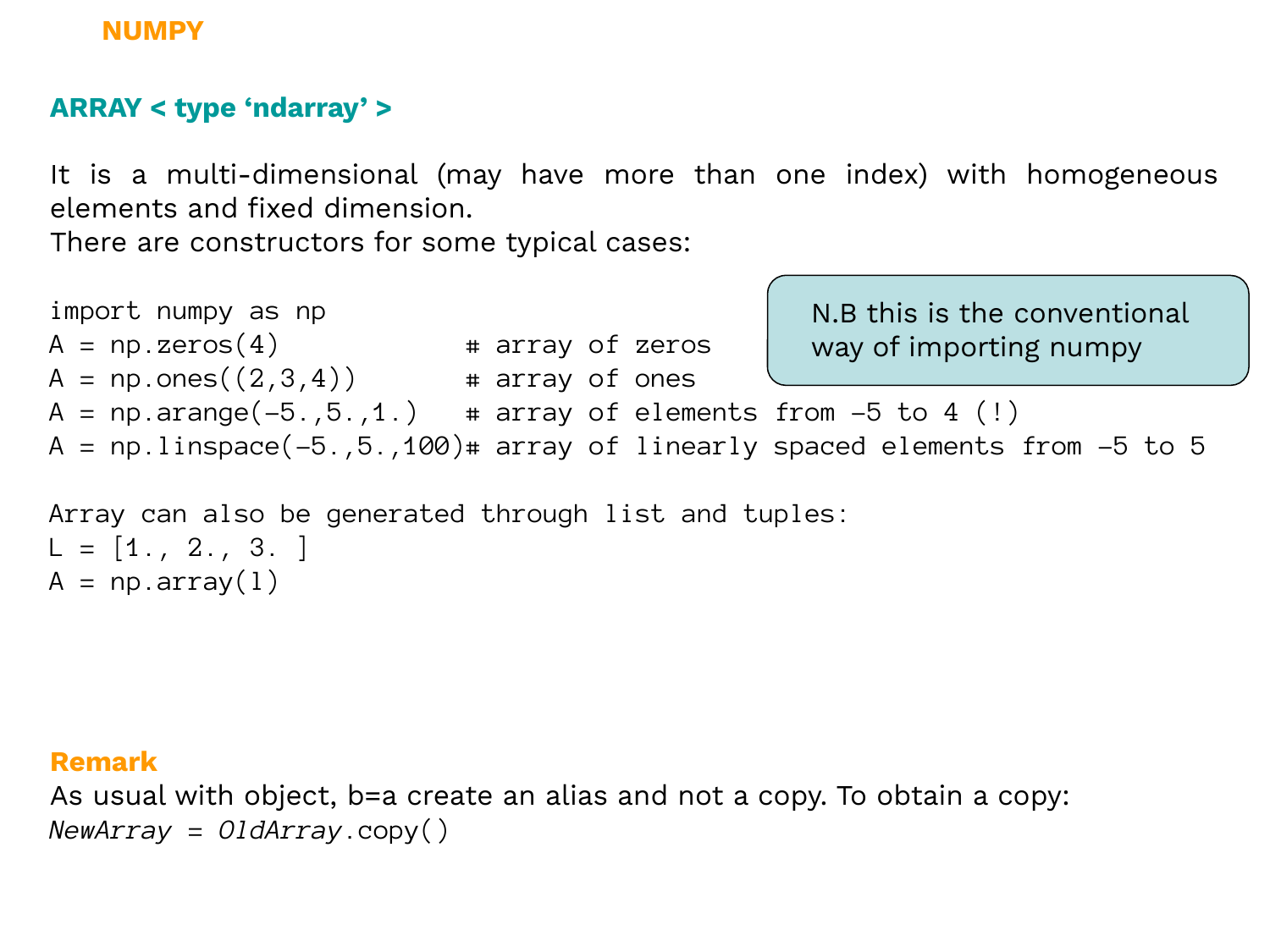

NUMPY
ARRAY < type ‘ndarray’ >

It is a multi-dimensional (may have more than one index) with homogeneous elements and fixed dimension.
There are constructors for some typical cases:

import numpy as np
A = np.zeros(4)            # array of zeros
A = np.ones((2,3,4))       # array of ones
A = np.arange(-5.,5.,1.)   # array of elements from -5 to 4 (!)
A = np.linspace(-5.,5.,100)# array of linearly spaced elements from -5 to 5

Array can also be generated through list and tuples:
L = [1., 2., 3. ]
A = np.array(l)

N.B this is the conventional way of importing numpy
Remark
As usual with object, b=a create an alias and not a copy. To obtain a copy:
NewArray = OldArray.copy()